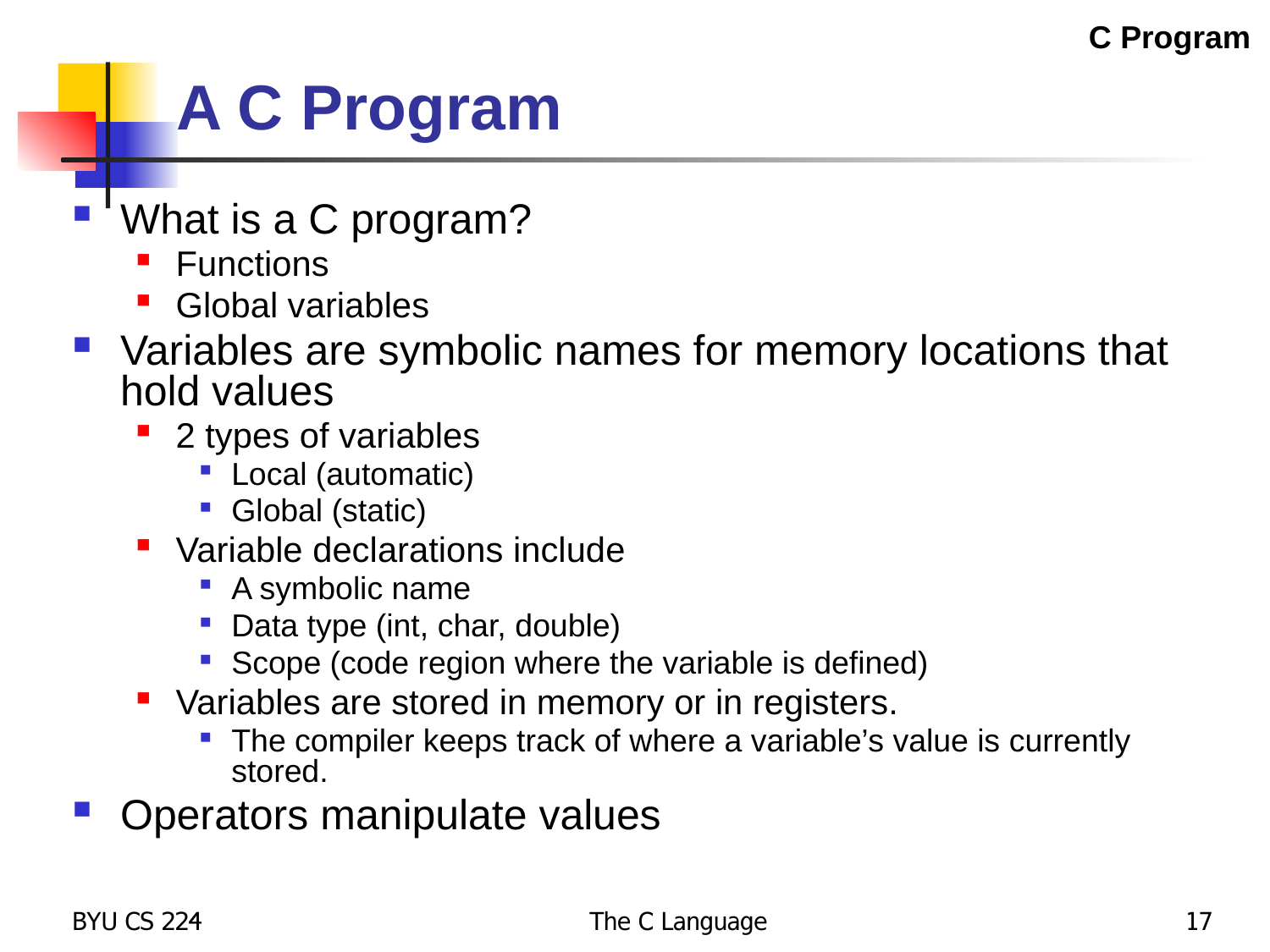

C Program
# A C Program
What is a C program?
Functions
Global variables
Variables are symbolic names for memory locations that hold values
2 types of variables
Local (automatic)
Global (static)
Variable declarations include
A symbolic name
Data type (int, char, double)
Scope (code region where the variable is defined)
Variables are stored in memory or in registers.
The compiler keeps track of where a variable’s value is currently stored.
Operators manipulate values
BYU CS 224
The C Language
17